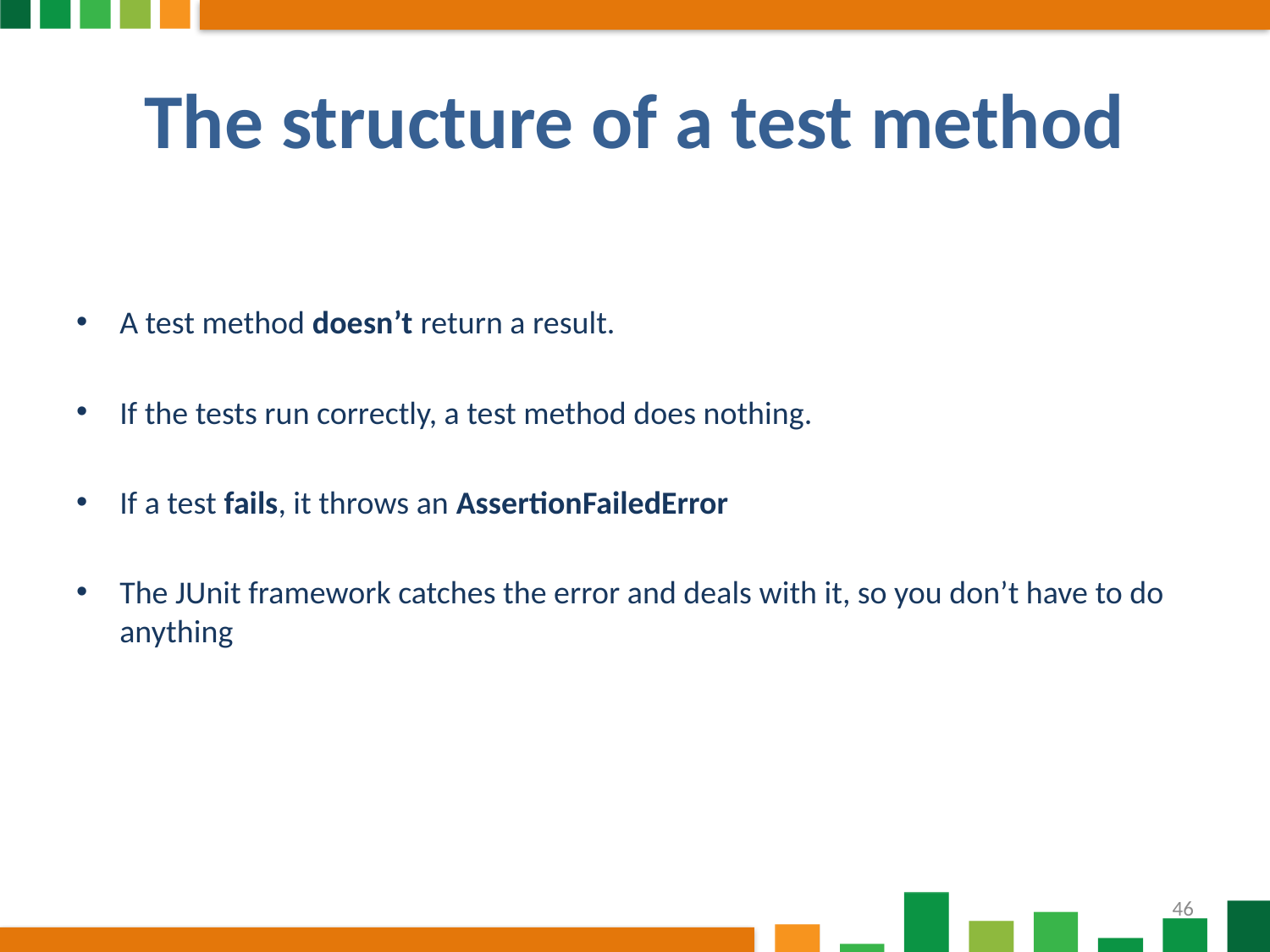

# The structure of a test method
A test method doesn’t return a result.

If the tests run correctly, a test method does nothing.

If a test fails, it throws an AssertionFailedError

The JUnit framework catches the error and deals with it, so you don’t have to do anything
46